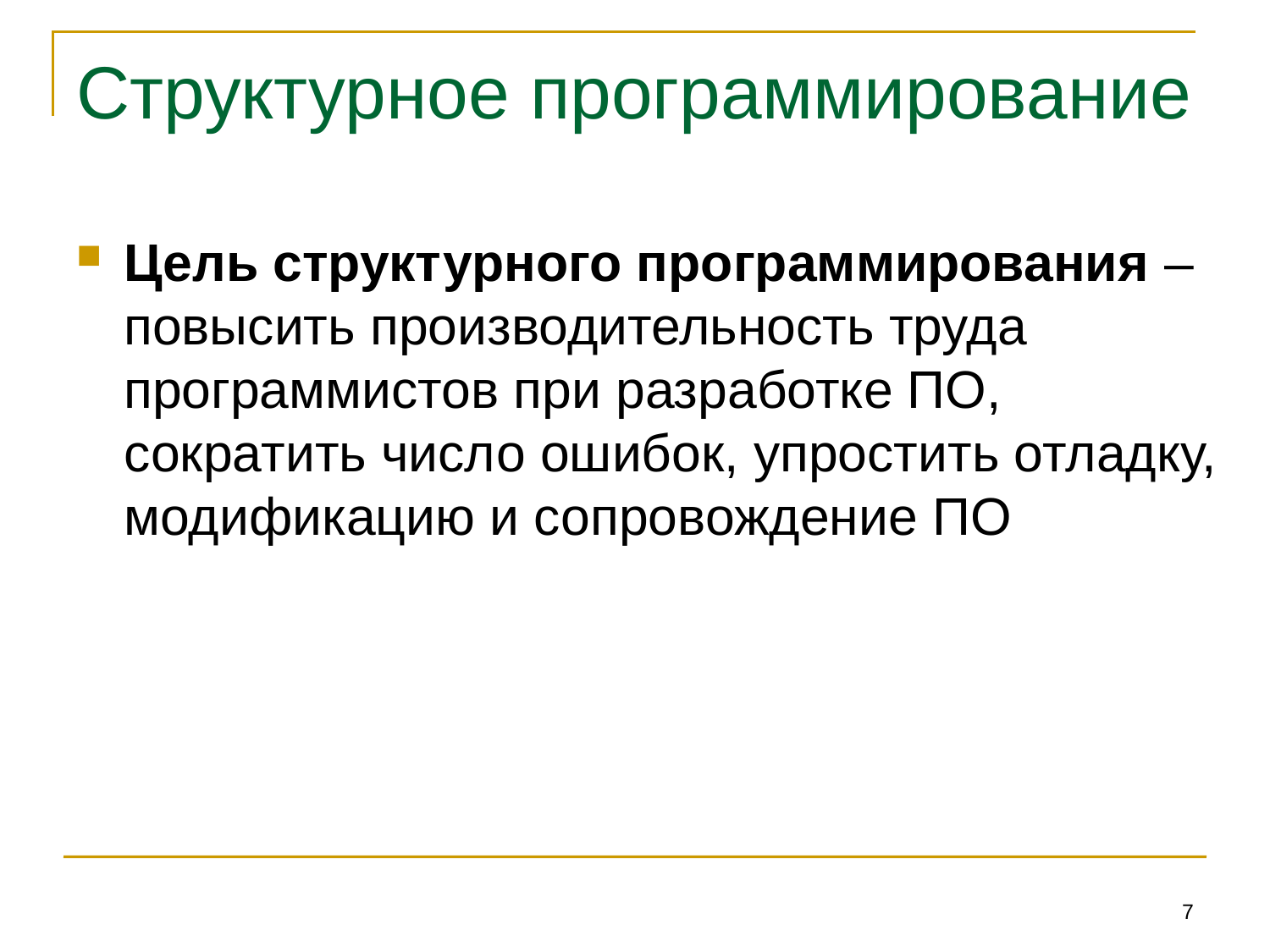

# Структурное программирование
Цель структурного программирования – повысить производительность труда программистов при разработке ПО, сократить число ошибок, упростить отладку, модификацию и сопровождение ПО

7